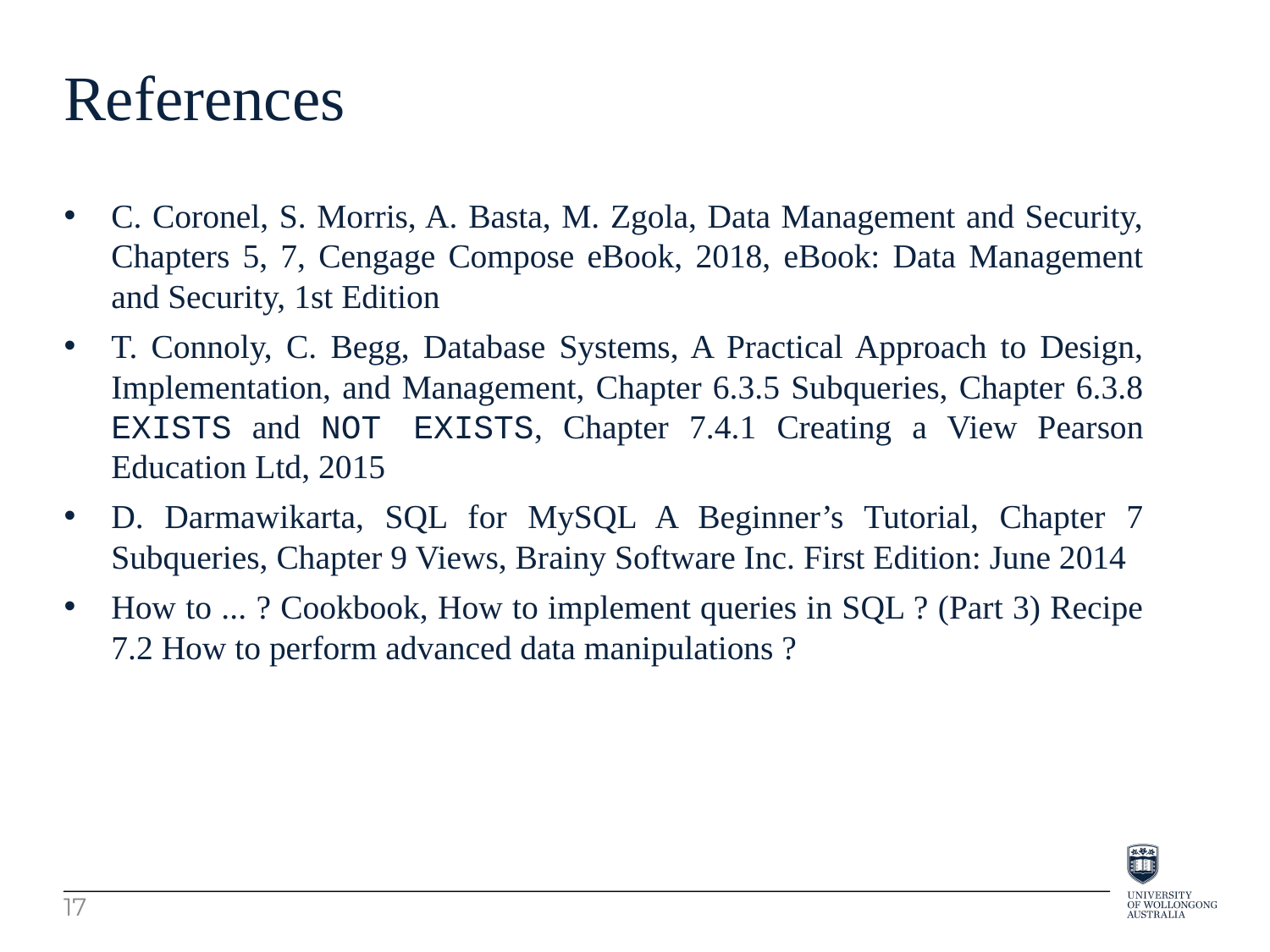

References
C. Coronel, S. Morris, A. Basta, M. Zgola, Data Management and Security, Chapters 5, 7, Cengage Compose eBook, 2018, eBook: Data Management and Security, 1st Edition
T. Connoly, C. Begg, Database Systems, A Practical Approach to Design, Implementation, and Management, Chapter 6.3.5 Subqueries, Chapter 6.3.8 EXISTS and NOT EXISTS, Chapter 7.4.1 Creating a View Pearson Education Ltd, 2015
D. Darmawikarta, SQL for MySQL A Beginner’s Tutorial, Chapter 7 Subqueries, Chapter 9 Views, Brainy Software Inc. First Edition: June 2014
How to ... ? Cookbook, How to implement queries in SQL ? (Part 3) Recipe 7.2 How to perform advanced data manipulations ?
17